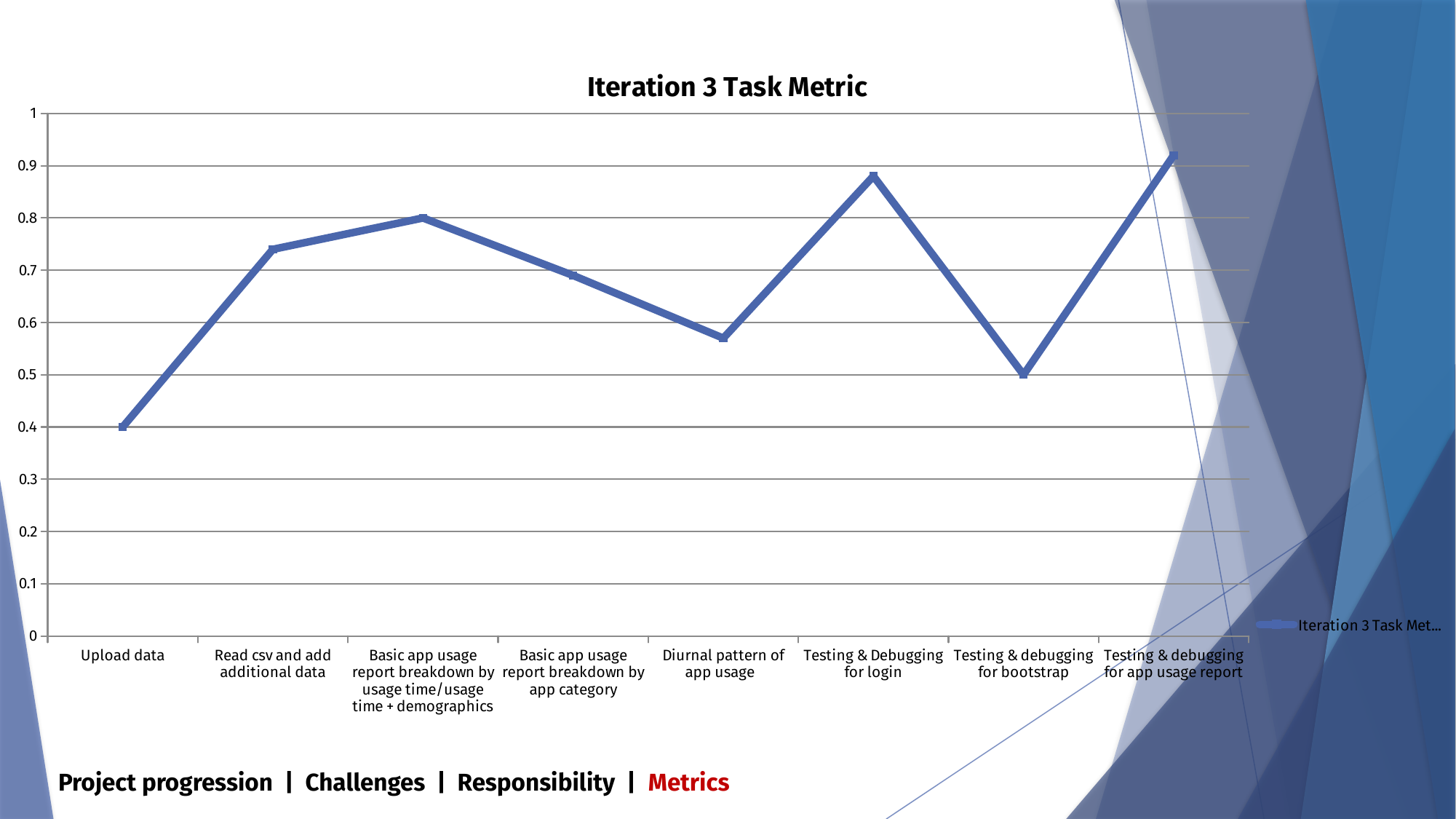

### Chart: Iteration 3 Task Metric

| Category | Iteration 3 Task Metric |
|---|---|
| Upload data | 0.4 |
| Read csv and add additional data | 0.74 |
| Basic app usage report breakdown by usage time/usage time + demographics | 0.8 |
| Basic app usage report breakdown by app category | 0.69 |
| Diurnal pattern of app usage   | 0.57 |
| Testing & Debugging for login | 0.88 |
| Testing & debugging for bootstrap | 0.5 |
| Testing & debugging for app usage report | 0.92 |
Project progression  |  Challenges  |  Responsibility  |  Metrics